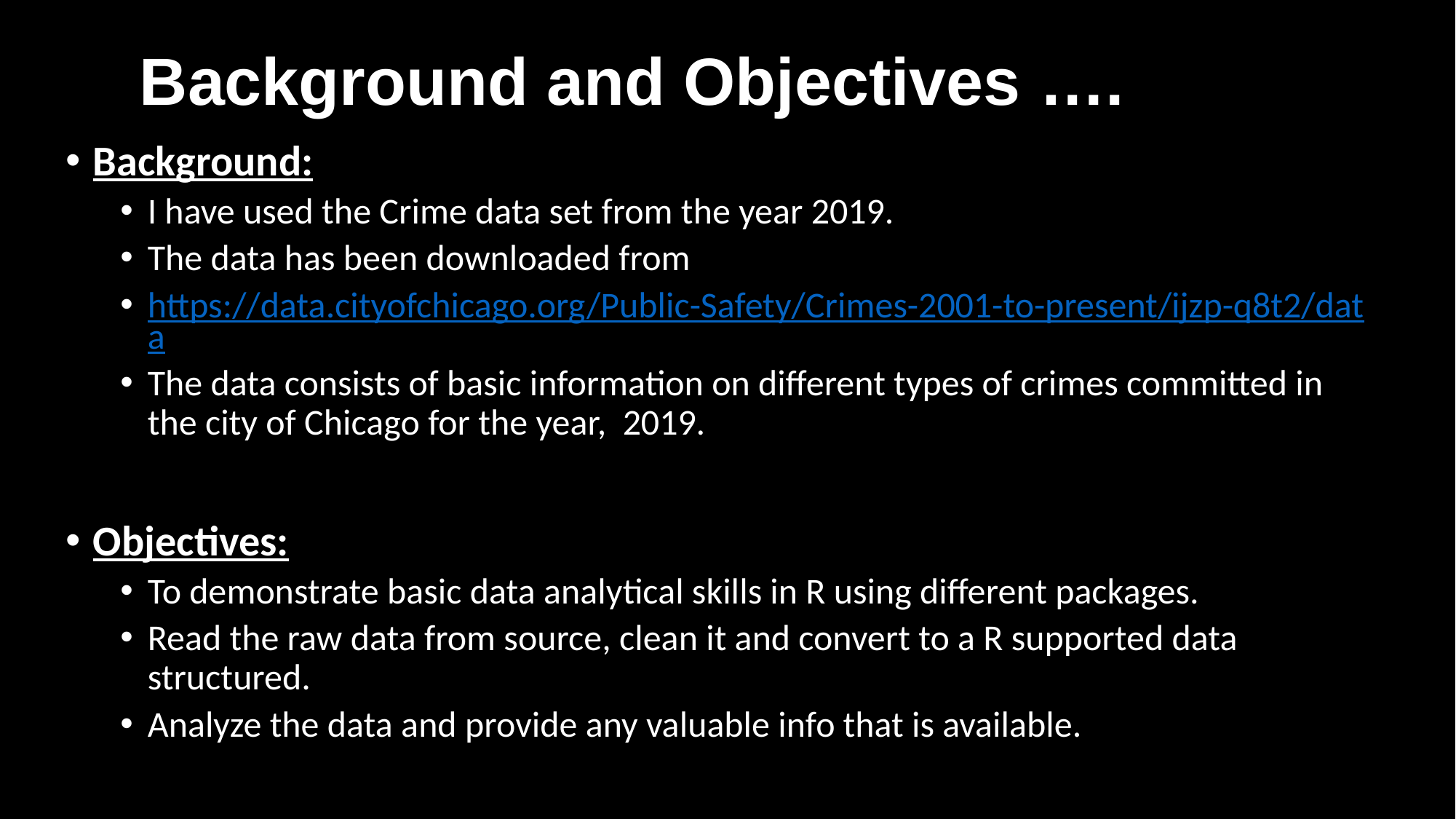

# Background and Objectives ….
Background:
I have used the Crime data set from the year 2019.
The data has been downloaded from
https://data.cityofchicago.org/Public-Safety/Crimes-2001-to-present/ijzp-q8t2/data
The data consists of basic information on different types of crimes committed in the city of Chicago for the year,  2019.

Objectives:
To demonstrate basic data analytical skills in R using different packages.
Read the raw data from source, clean it and convert to a R supported data structured.
Analyze the data and provide any valuable info that is available.